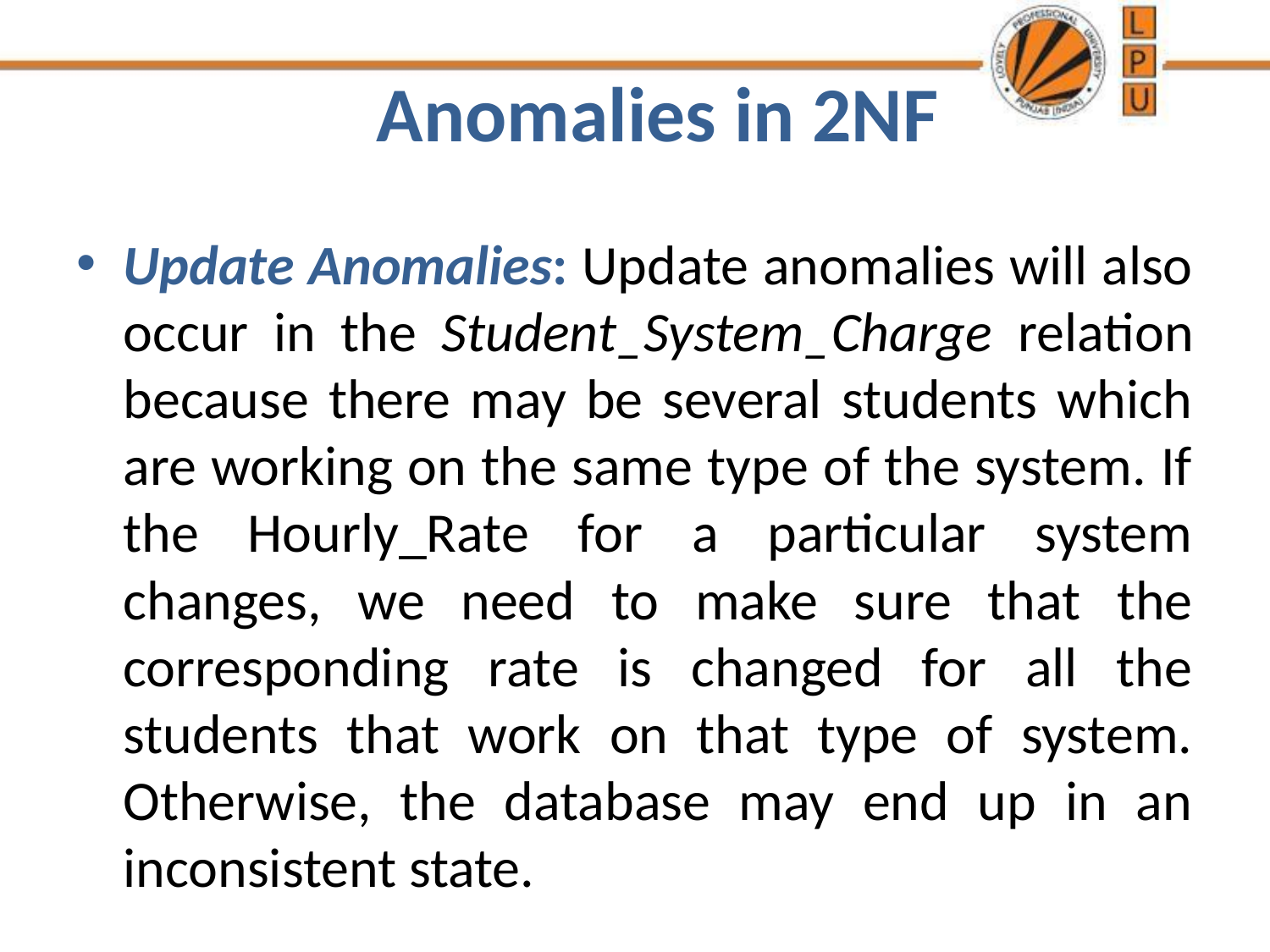

# Anomalies in 2NF
Update Anomalies: Update anomalies will also occur in the Student_System_Charge relation because there may be several students which are working on the same type of the system. If the Hourly_Rate for a particular system changes, we need to make sure that the corresponding rate is changed for all the students that work on that type of system. Otherwise, the database may end up in an inconsistent state.